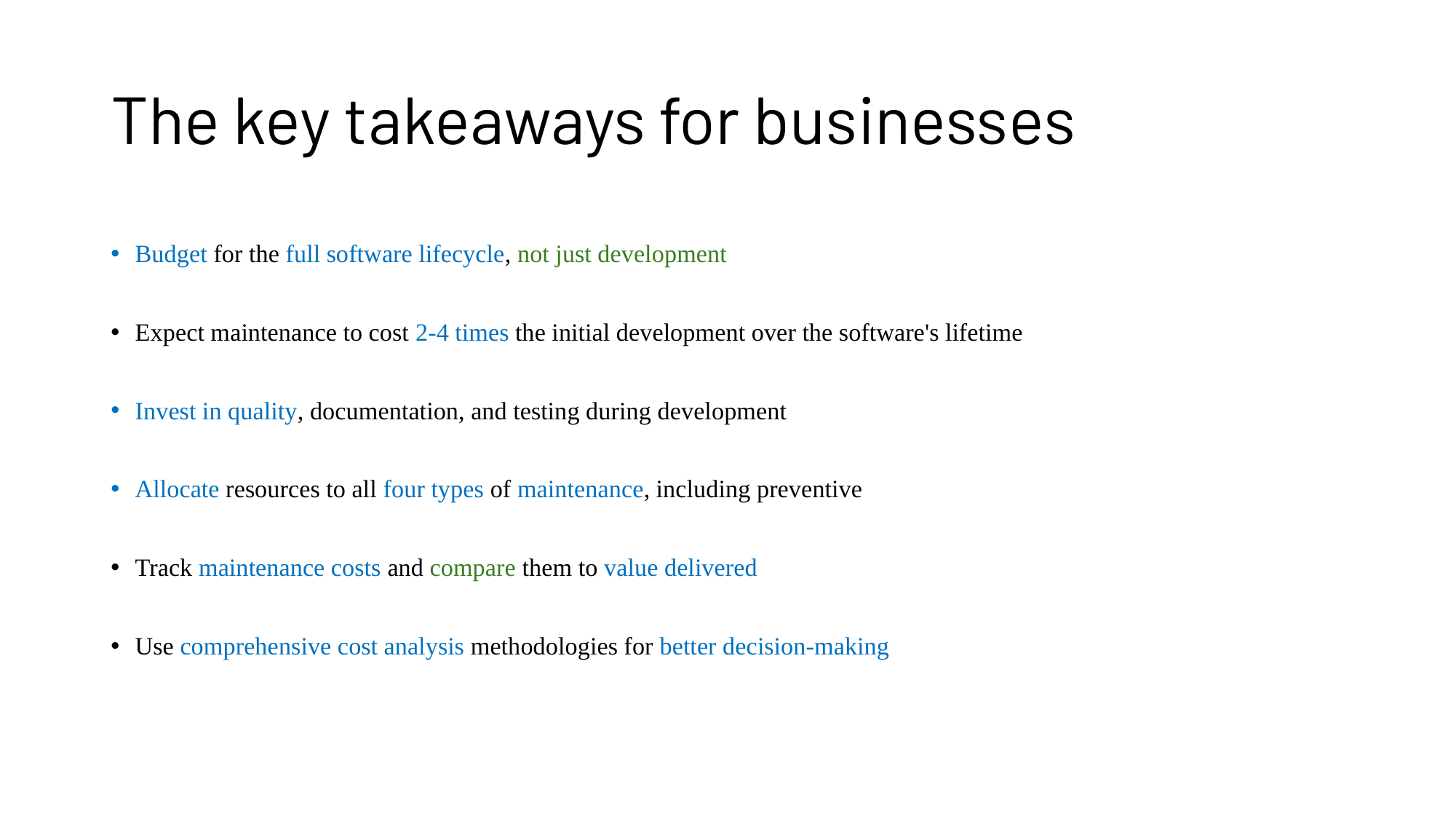

# The key takeaways for businesses
Budget for the full software lifecycle, not just development

Expect maintenance to cost 2-4 times the initial development over the software's lifetime

Invest in quality, documentation, and testing during development

Allocate resources to all four types of maintenance, including preventive

Track maintenance costs and compare them to value delivered

Use comprehensive cost analysis methodologies for better decision-making